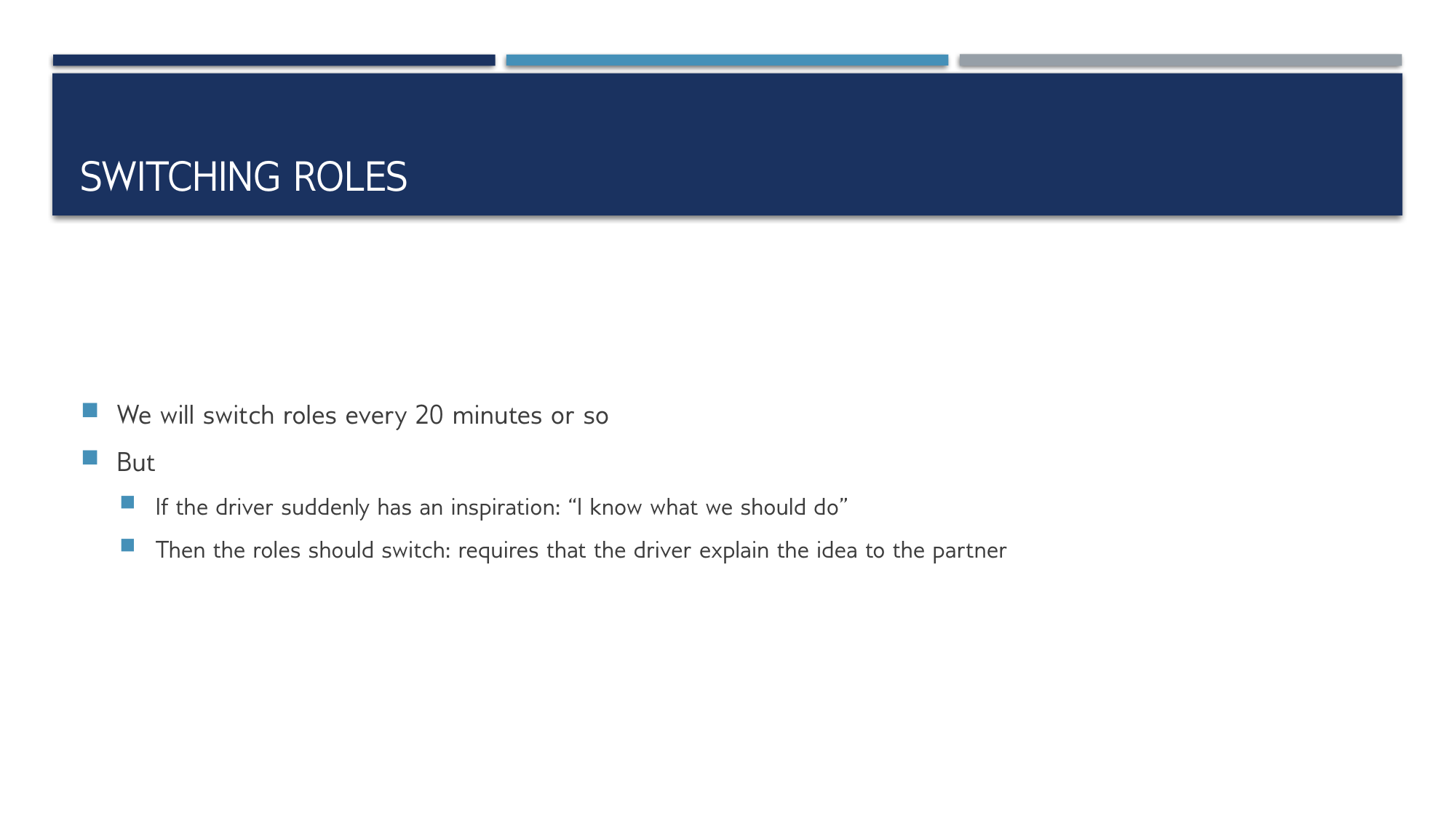

# Switching roles
We will switch roles every 20 minutes or so
But
If the driver suddenly has an inspiration: “I know what we should do”
Then the roles should switch: requires that the driver explain the idea to the partner